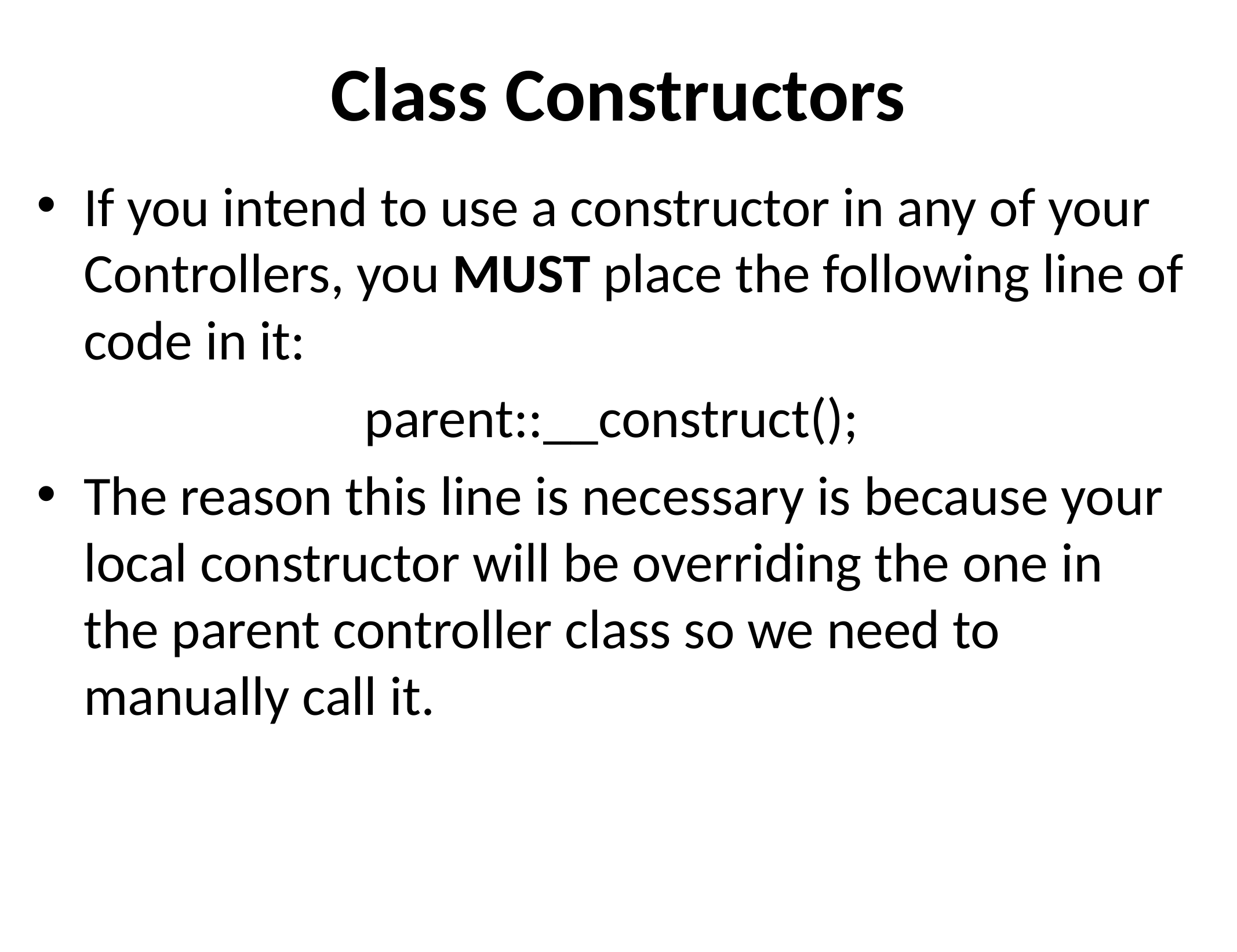

# Class Constructors
If you intend to use a constructor in any of your Controllers, you MUST place the following line of code in it:
parent::__construct();
The reason this line is necessary is because your local constructor will be overriding the one in the parent controller class so we need to manually call it.